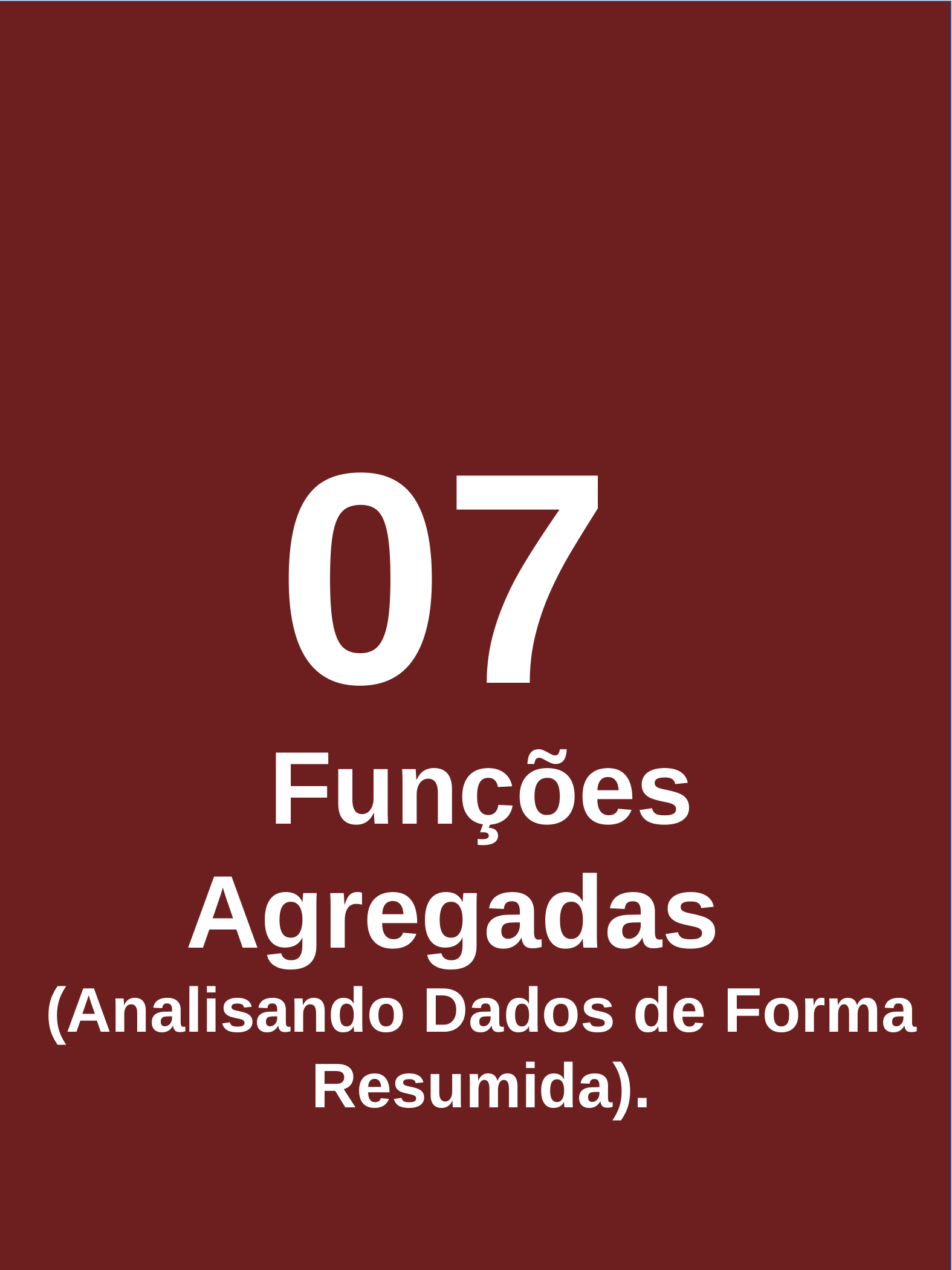

07
Funções Agregadas   (Analisando Dados de Forma Resumida).
15